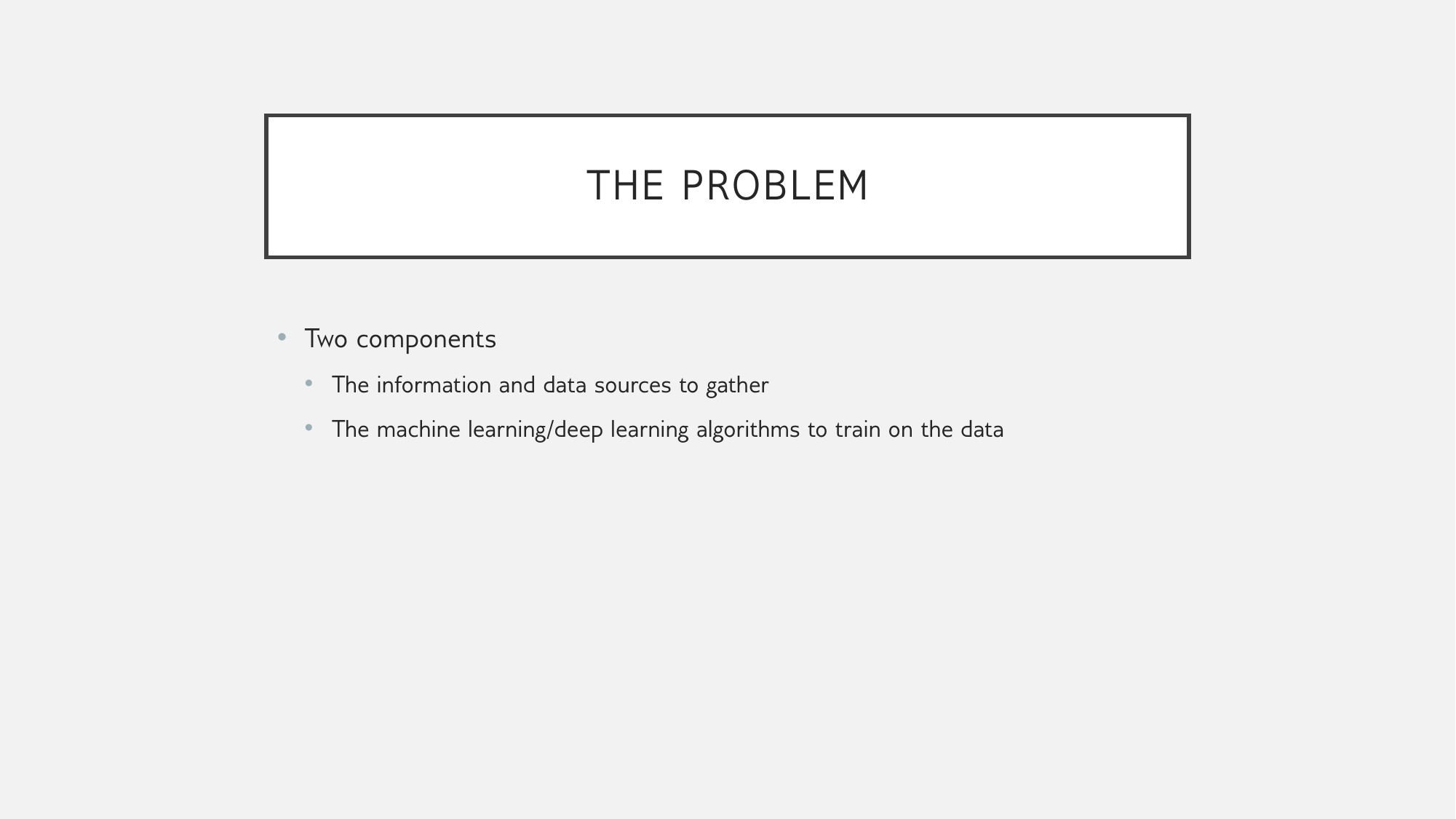

# The Problem
Two components
The information and data sources to gather
The machine learning/deep learning algorithms to train on the data